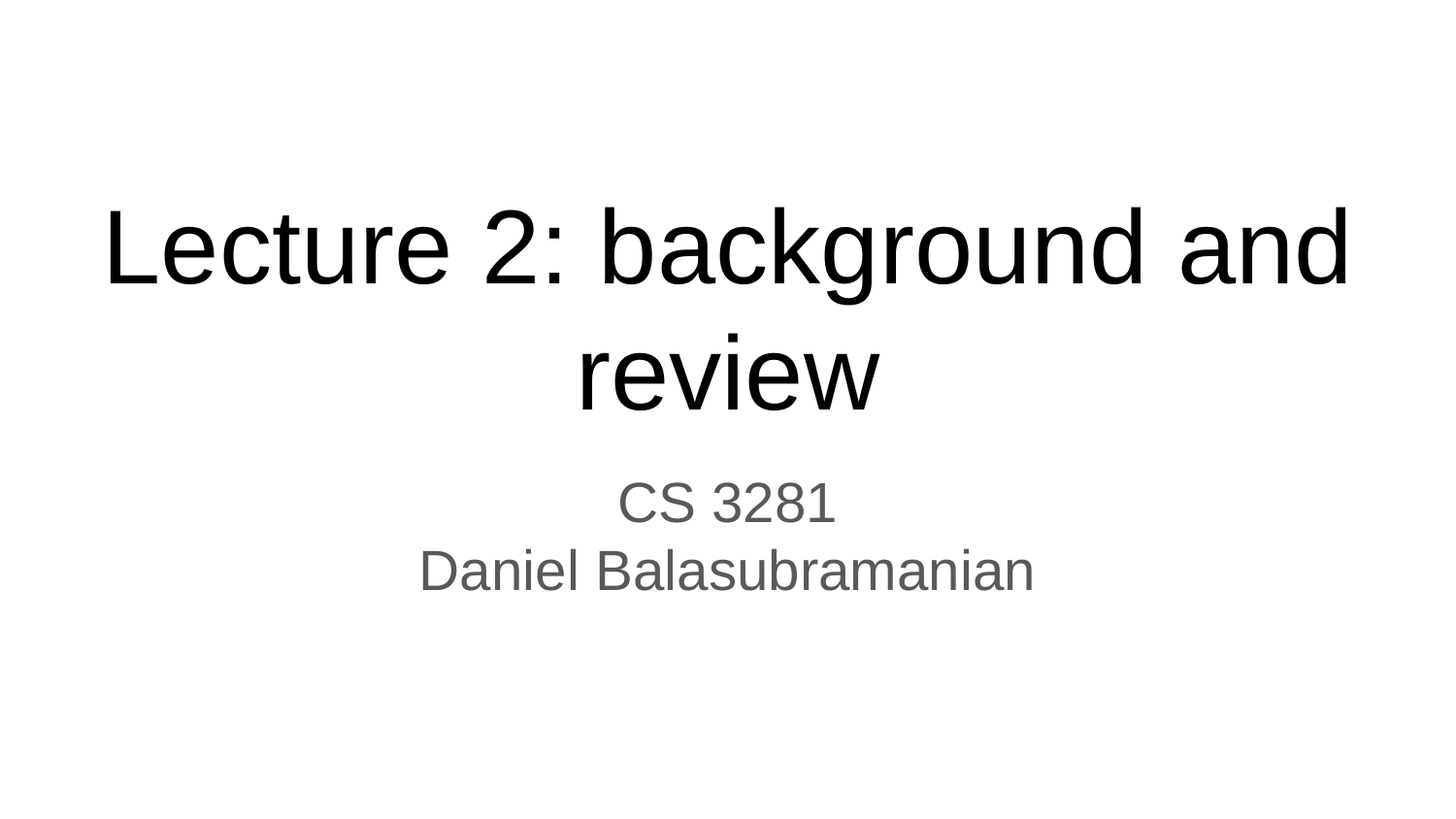

# Lecture 2: background and review
CS 3281
Daniel Balasubramanian